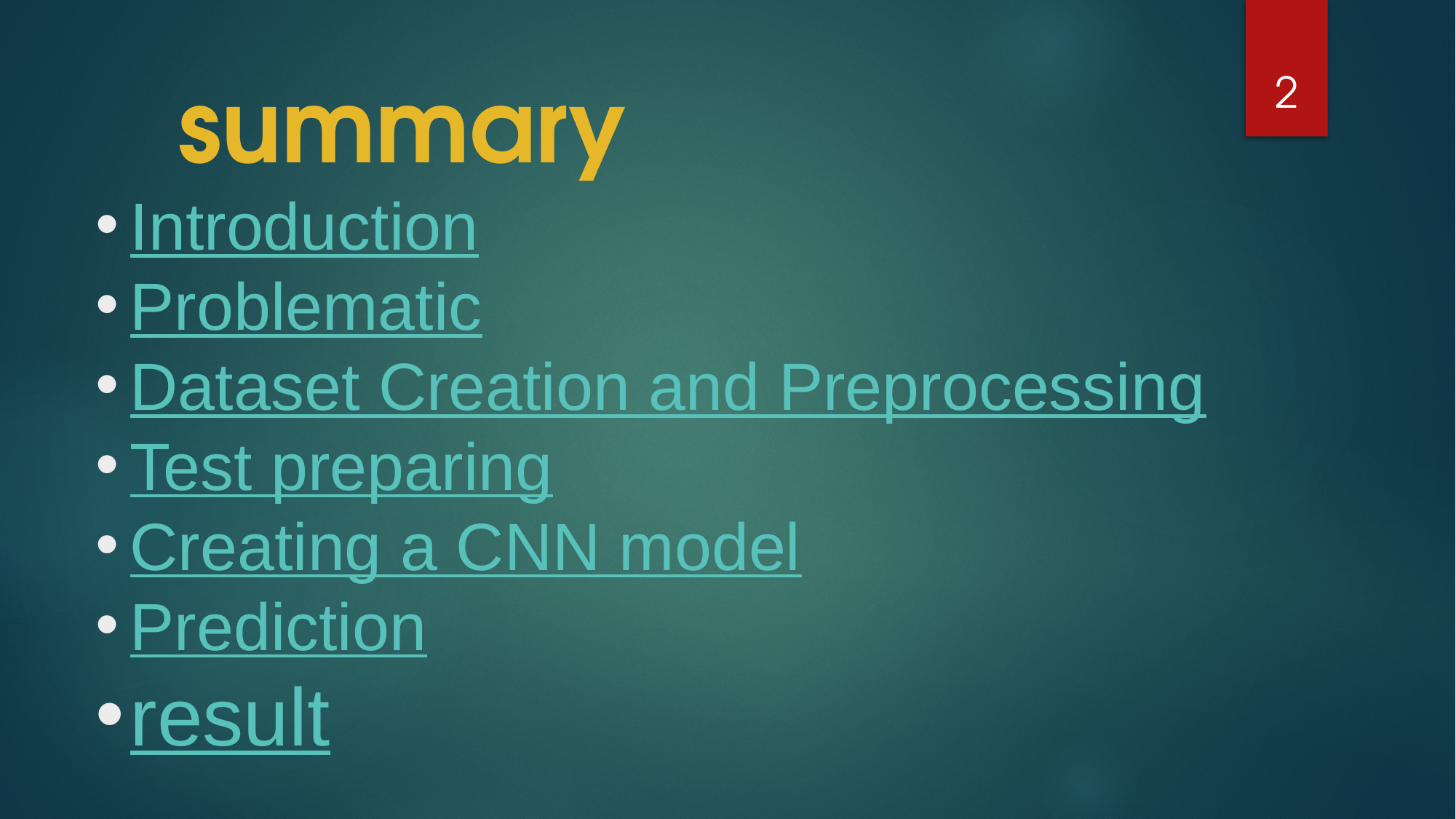

2
# summary
Introduction
Problematic
Dataset Creation and Preprocessing
Test preparing
Creating a CNN model
Prediction
result